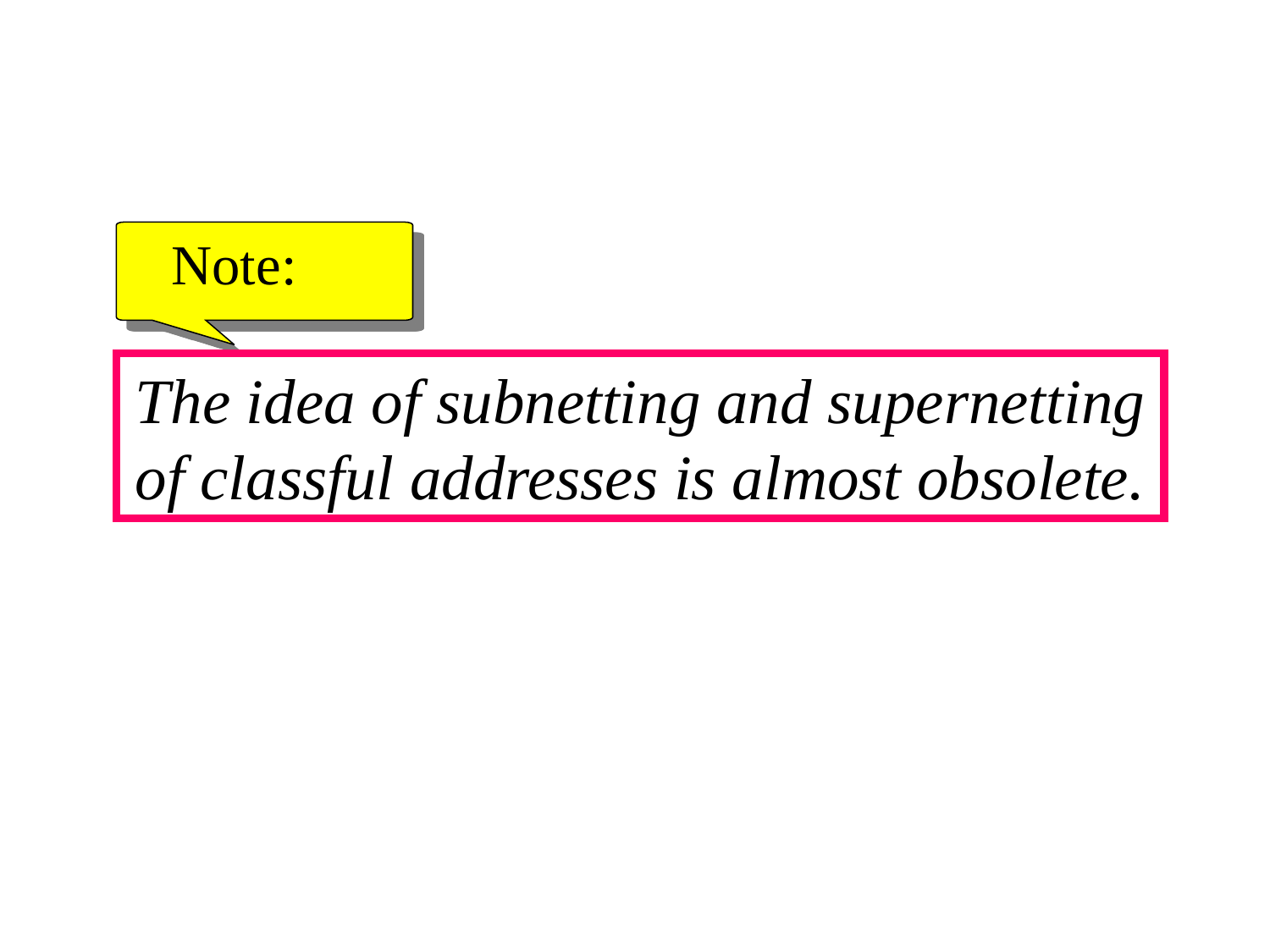

Note:
The idea of subnetting and supernetting of classful addresses is almost obsolete.